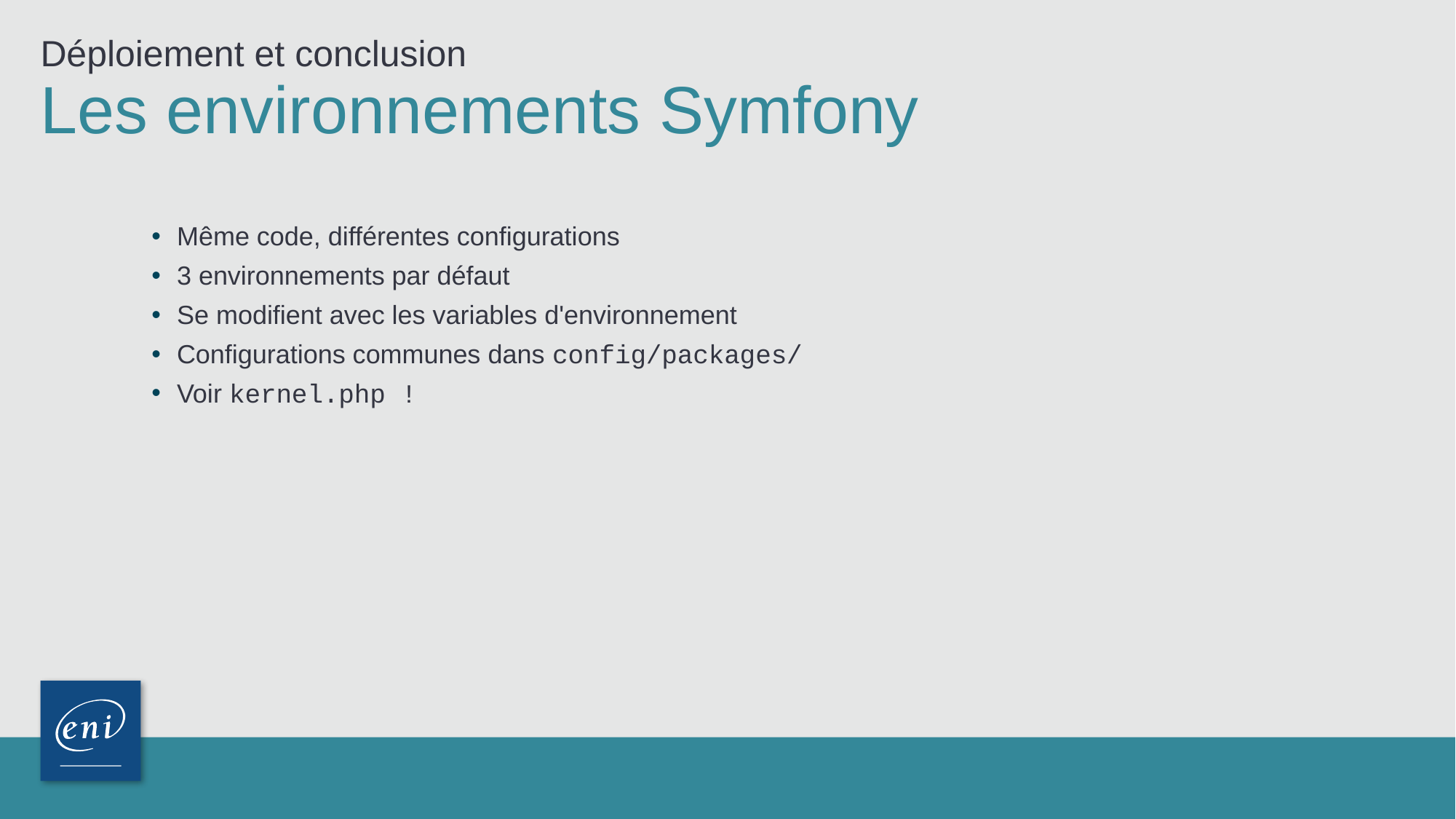

Déploiement et conclusion
# Les environnements Symfony
Même code, différentes configurations
3 environnements par défaut
Se modifient avec les variables d'environnement
Configurations communes dans config/packages/
Voir kernel.php !